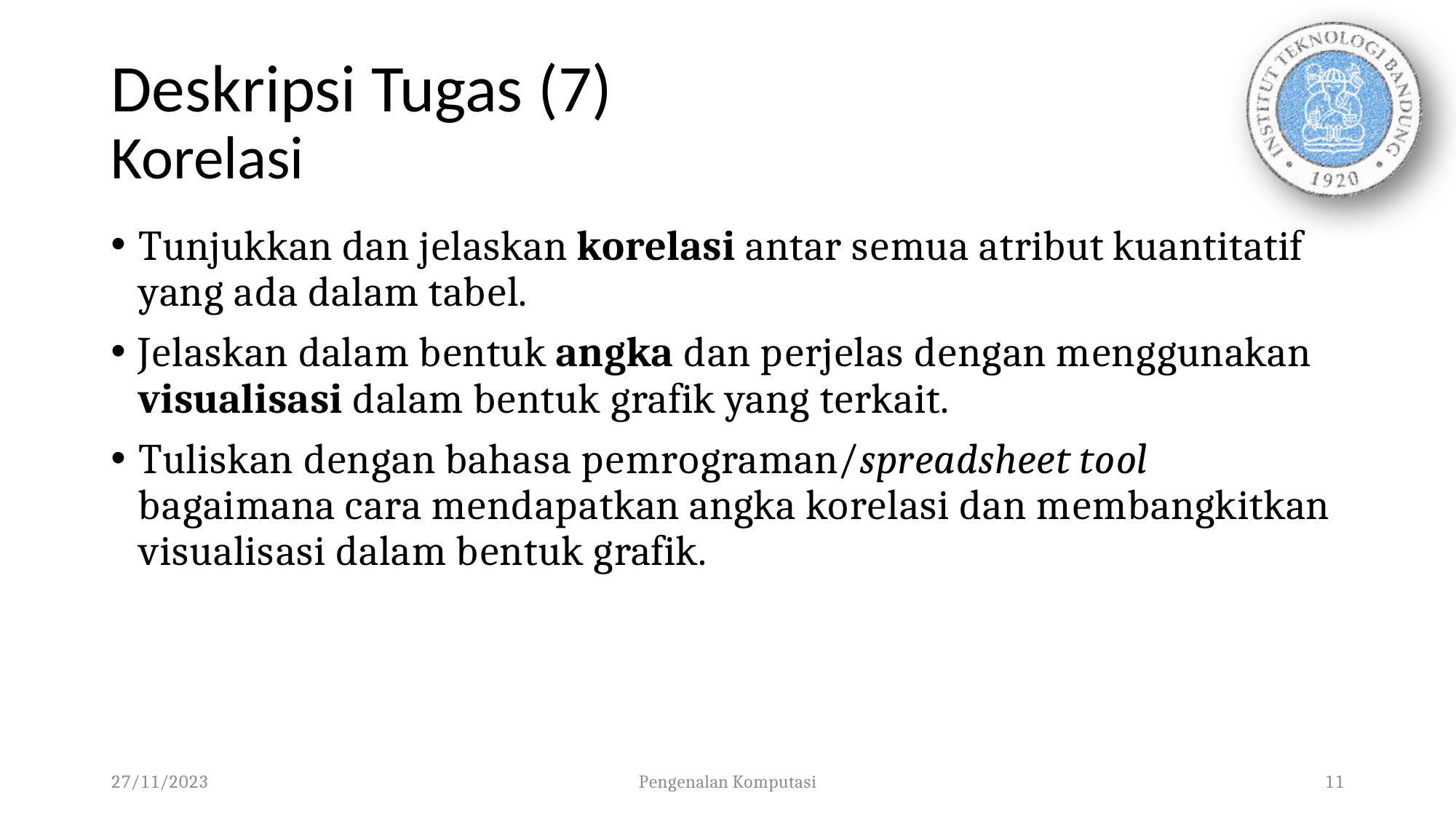

# Deskripsi Tugas (7) Korelasi
Tunjukkan dan jelaskan korelasi antar semua atribut kuantitatif yang ada dalam tabel.
Jelaskan dalam bentuk angka dan perjelas dengan menggunakan visualisasi dalam bentuk grafik yang terkait.
Tuliskan dengan bahasa pemrograman/spreadsheet tool bagaimana cara mendapatkan angka korelasi dan membangkitkan visualisasi dalam bentuk grafik.

27/11/2023
Pengenalan Komputasi
11